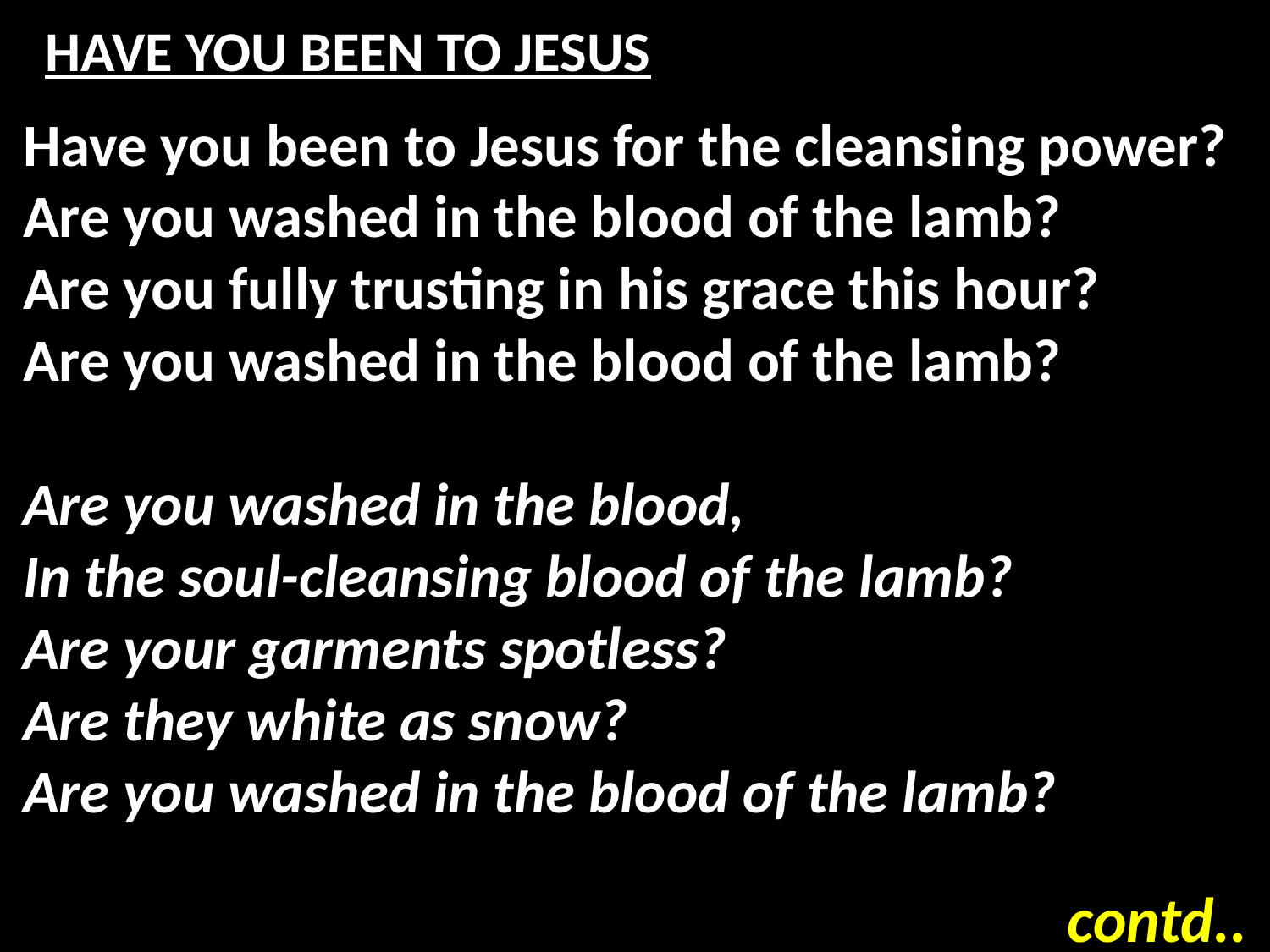

# HAVE YOU BEEN TO JESUS
Have you been to Jesus for the cleansing power?
Are you washed in the blood of the lamb?
Are you fully trusting in his grace this hour?
Are you washed in the blood of the lamb?

Are you washed in the blood,
In the soul-cleansing blood of the lamb?
Are your garments spotless?
Are they white as snow?
Are you washed in the blood of the lamb?
contd..